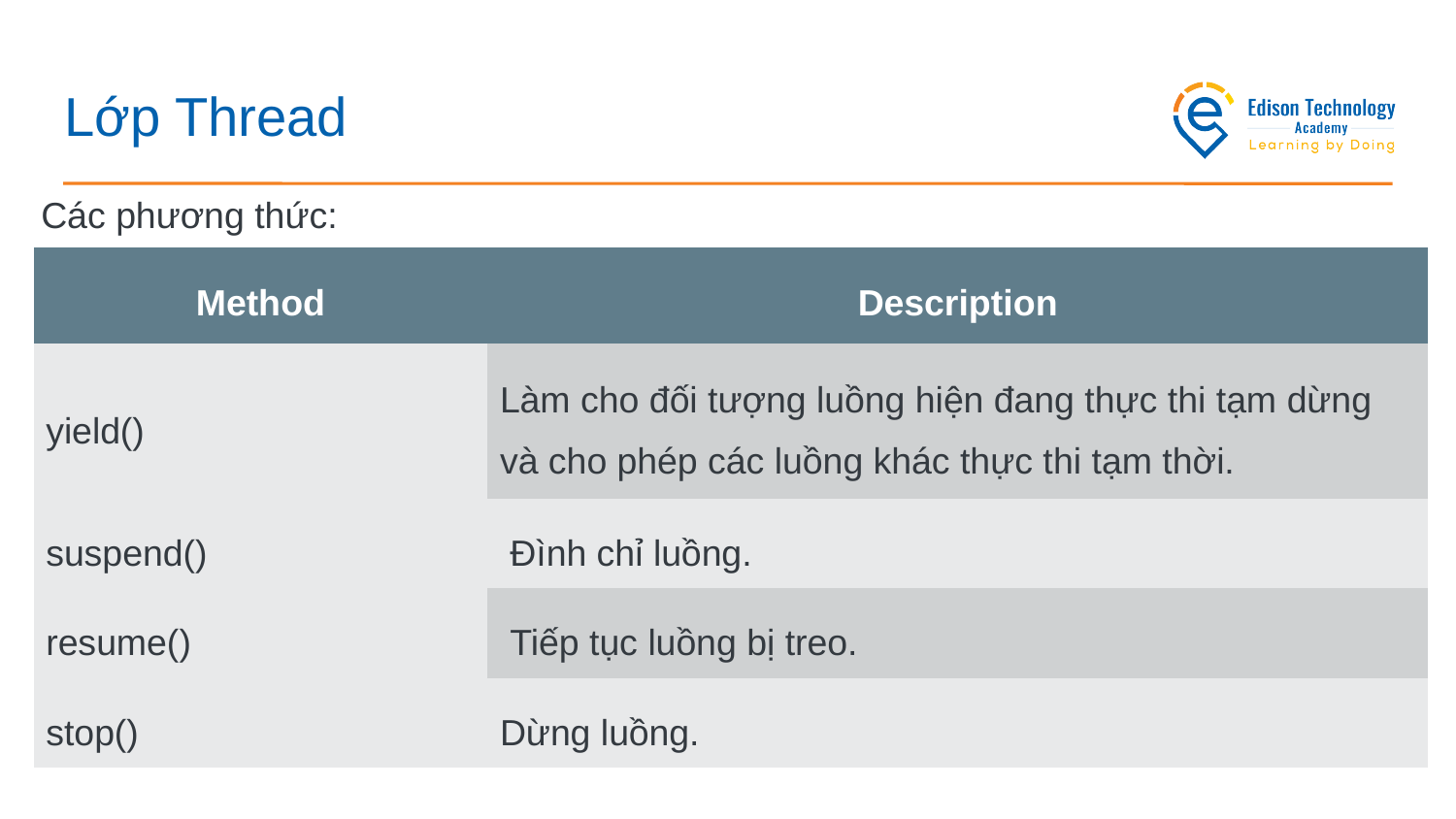

# Lớp Thread
Các phương thức:
| Method | Description |
| --- | --- |
| yield() | Làm cho đối tượng luồng hiện đang thực thi tạm dừng và cho phép các luồng khác thực thi tạm thời. |
| suspend() | Đình chỉ luồng. |
| resume() | Tiếp tục luồng bị treo. |
| stop() | Dừng luồng. |